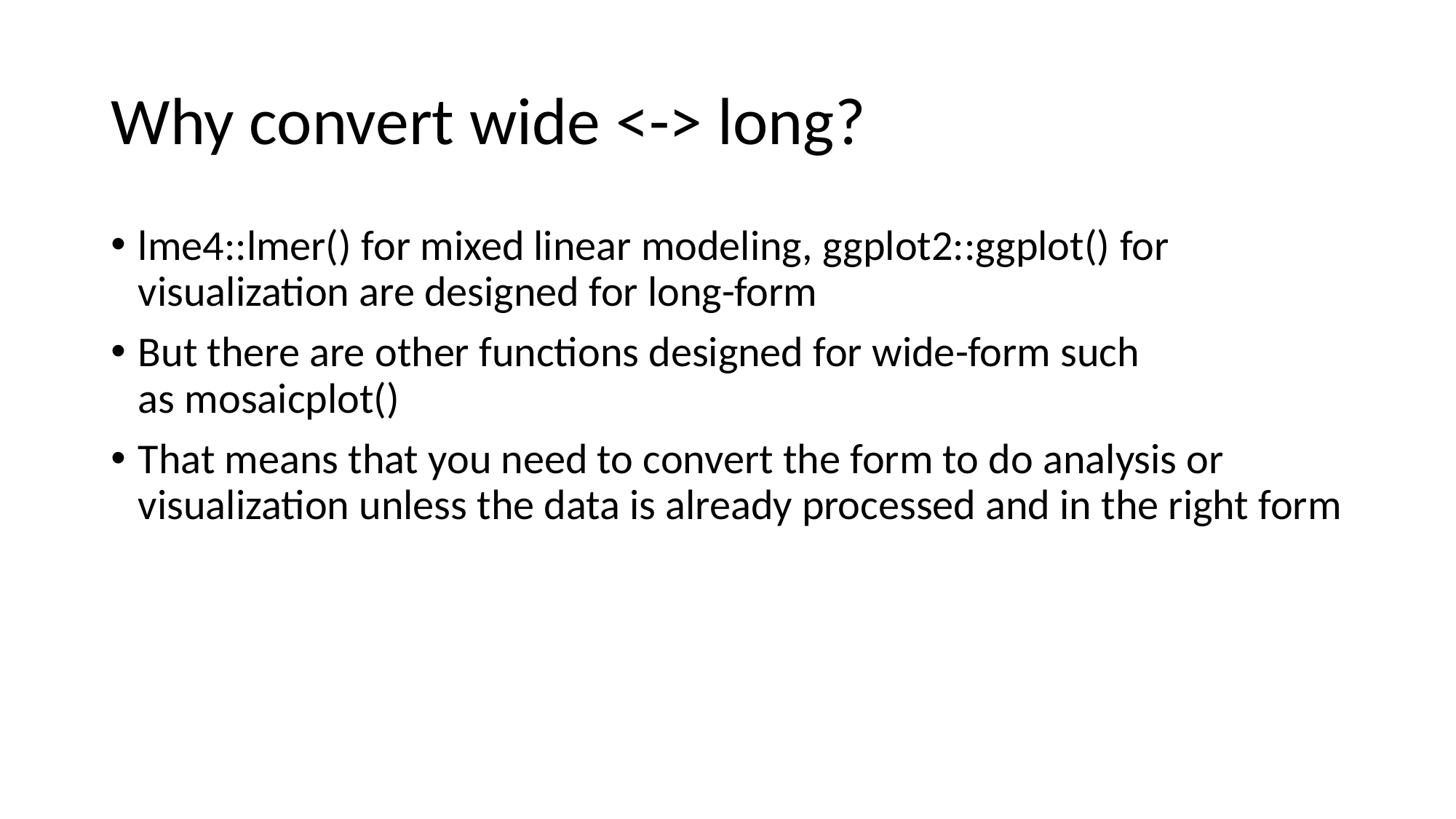

# Why convert wide <-> long?
lme4::lmer() for mixed linear modeling, ggplot2::ggplot() for visualization are designed for long-form
But there are other functions designed for wide-form such as mosaicplot()
That means that you need to convert the form to do analysis or visualization unless the data is already processed and in the right form